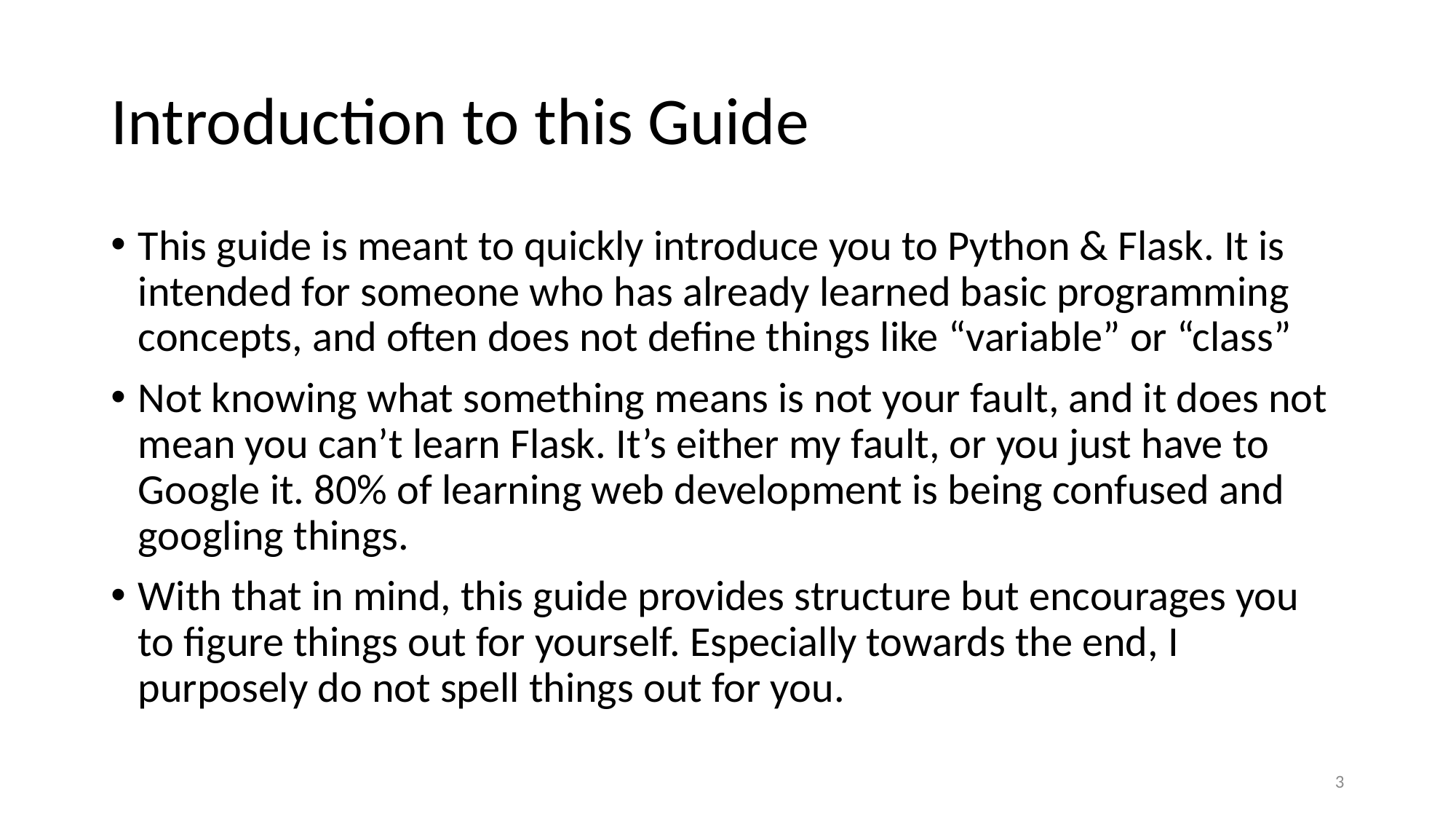

# Introduction to this Guide
This guide is meant to quickly introduce you to Python & Flask. It is intended for someone who has already learned basic programming concepts, and often does not define things like “variable” or “class”
Not knowing what something means is not your fault, and it does not mean you can’t learn Flask. It’s either my fault, or you just have to Google it. 80% of learning web development is being confused and googling things.
With that in mind, this guide provides structure but encourages you to figure things out for yourself. Especially towards the end, I purposely do not spell things out for you.
3